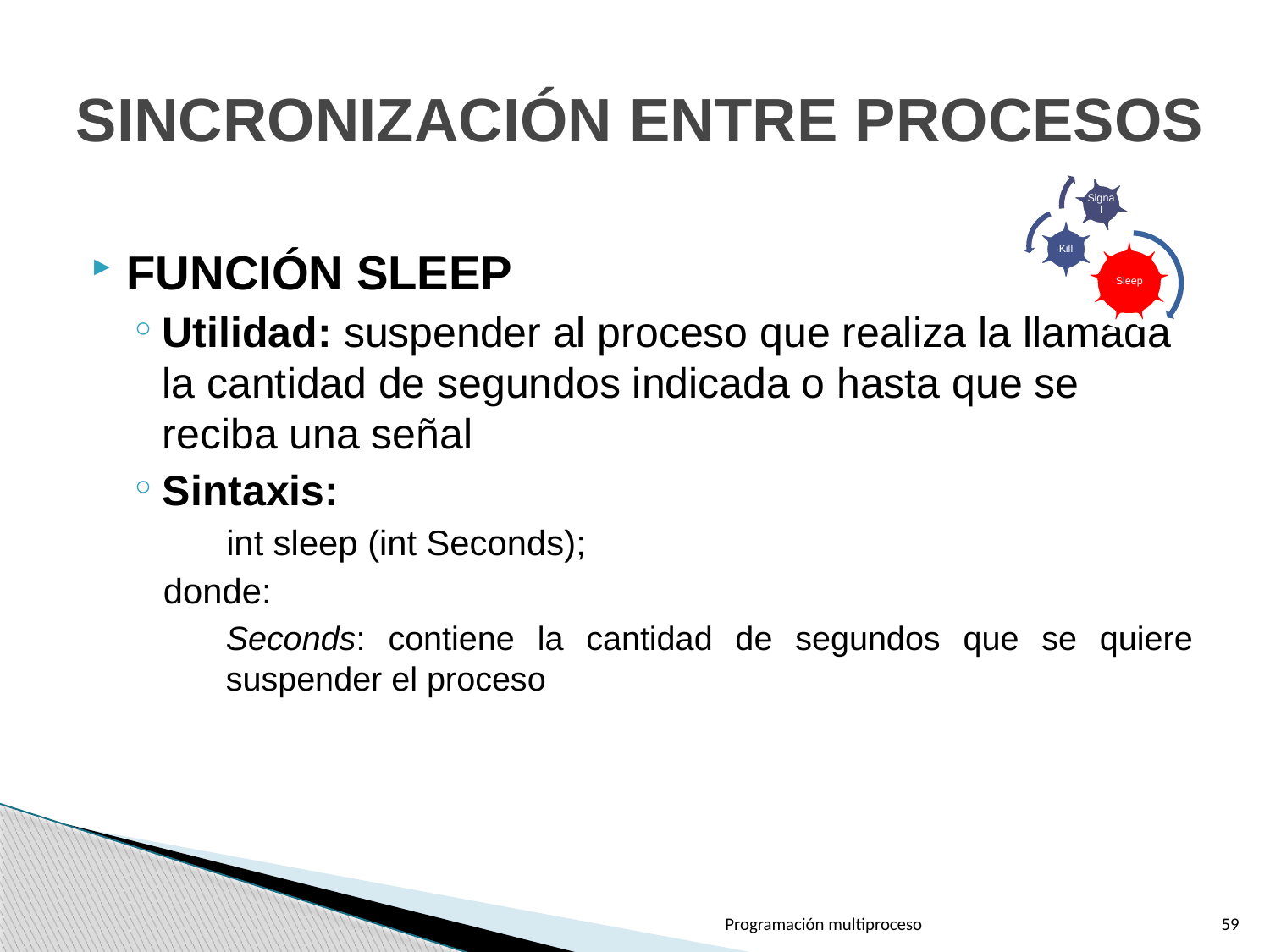

# SINCRONIZACIÓN ENTRE PROCESOS
Sleep
Kill
Signal
FUNCIÓN SLEEP
Utilidad: suspender al proceso que realiza la llamada la cantidad de segundos indicada o hasta que se reciba una señal
Sintaxis:
int sleep (int Seconds);
donde:
Seconds: contiene la cantidad de segundos que se quiere suspender el proceso

Programación multiproceso
59